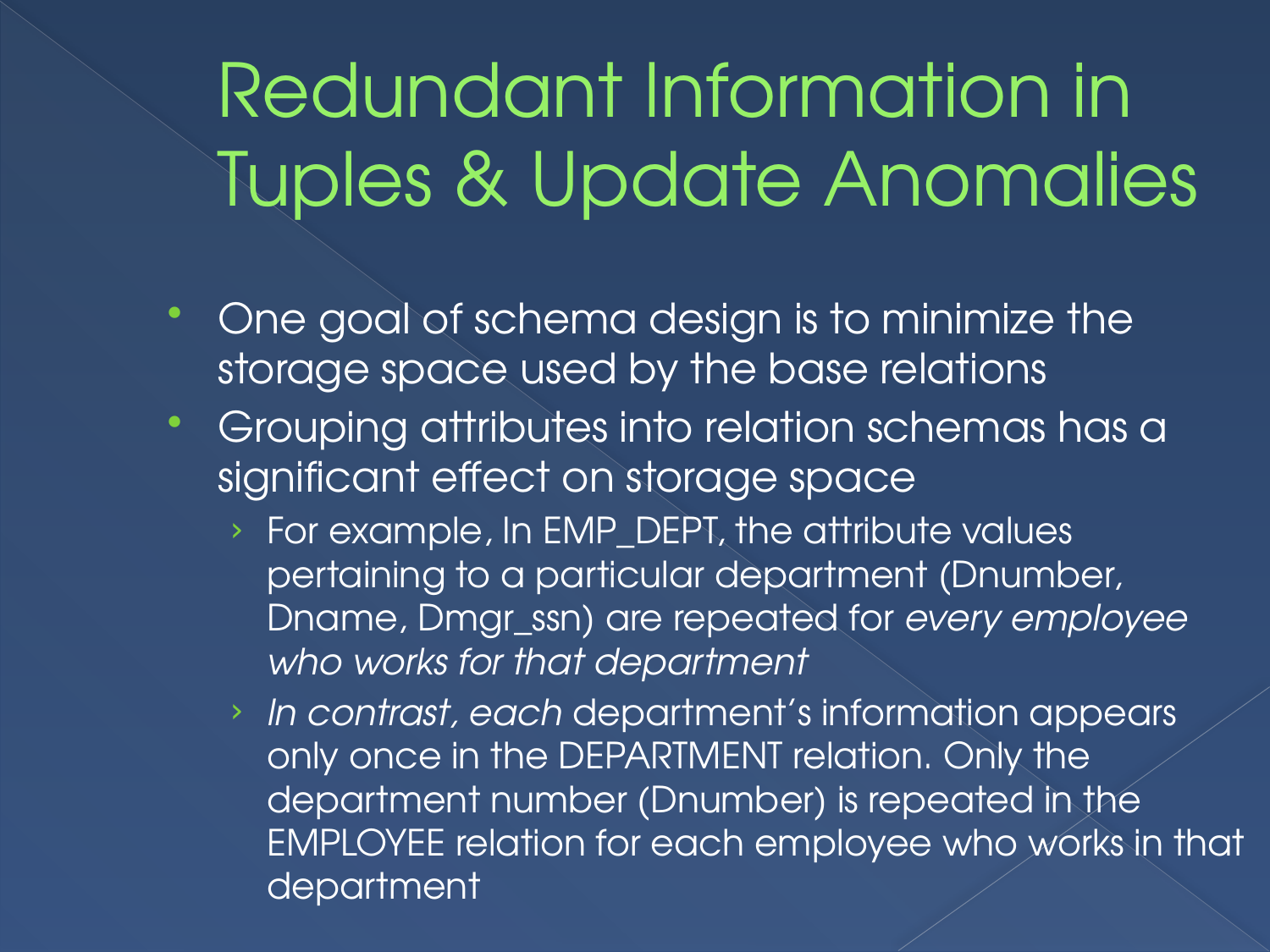

Redundant Information in Tuples & Update Anomalies
One goal of schema design is to minimize the storage space used by the base relations
Grouping attributes into relation schemas has a significant effect on storage space
For example, In EMP_DEPT, the attribute values pertaining to a particular department (Dnumber, Dname, Dmgr_ssn) are repeated for every employee who works for that department
In contrast, each department’s information appears only once in the DEPARTMENT relation. Only the department number (Dnumber) is repeated in the EMPLOYEE relation for each employee who works in that department